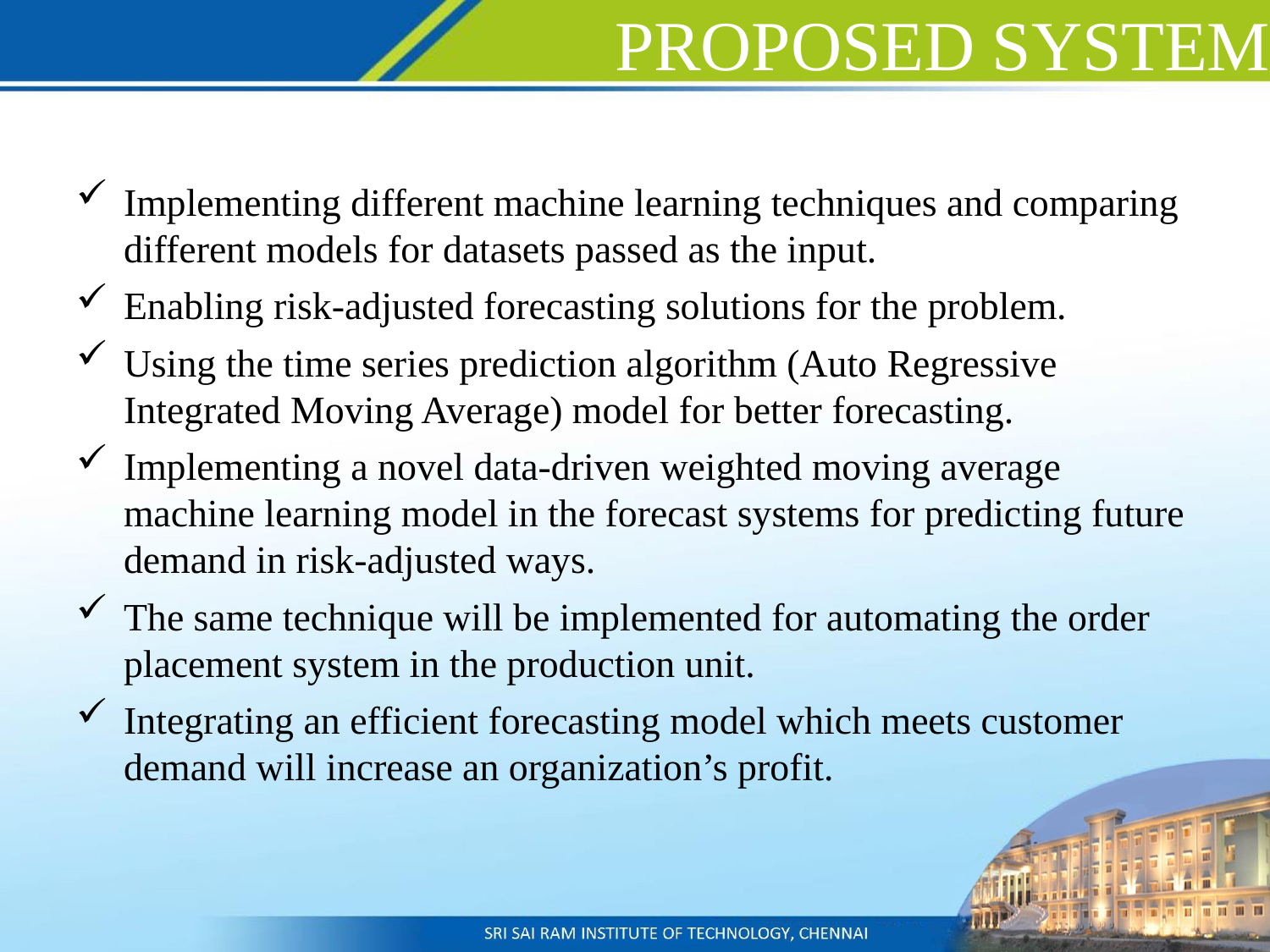

# PROPOSED SYSTEM
Implementing different machine learning techniques and comparing different models for datasets passed as the input.
Enabling risk-adjusted forecasting solutions for the problem.
Using the time series prediction algorithm (Auto Regressive Integrated Moving Average) model for better forecasting.
Implementing a novel data-driven weighted moving average machine learning model in the forecast systems for predicting future demand in risk-adjusted ways.
The same technique will be implemented for automating the order placement system in the production unit.
Integrating an efficient forecasting model which meets customer demand will increase an organization’s profit.